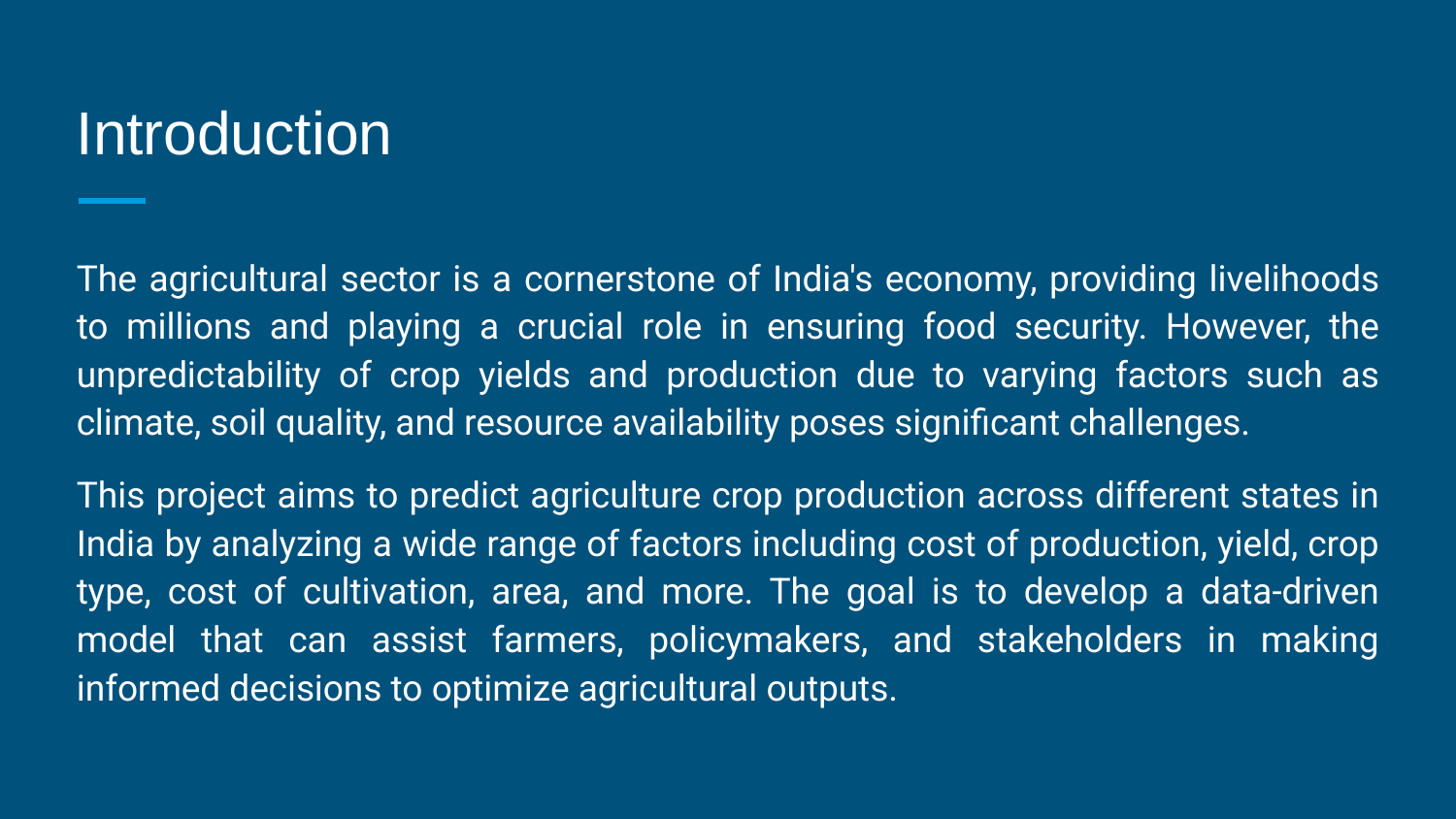

# Introduction
The agricultural sector is a cornerstone of India's economy, providing livelihoods to millions and playing a crucial role in ensuring food security. However, the unpredictability of crop yields and production due to varying factors such as climate, soil quality, and resource availability poses significant challenges.
This project aims to predict agriculture crop production across different states in India by analyzing a wide range of factors including cost of production, yield, crop type, cost of cultivation, area, and more. The goal is to develop a data-driven model that can assist farmers, policymakers, and stakeholders in making informed decisions to optimize agricultural outputs.